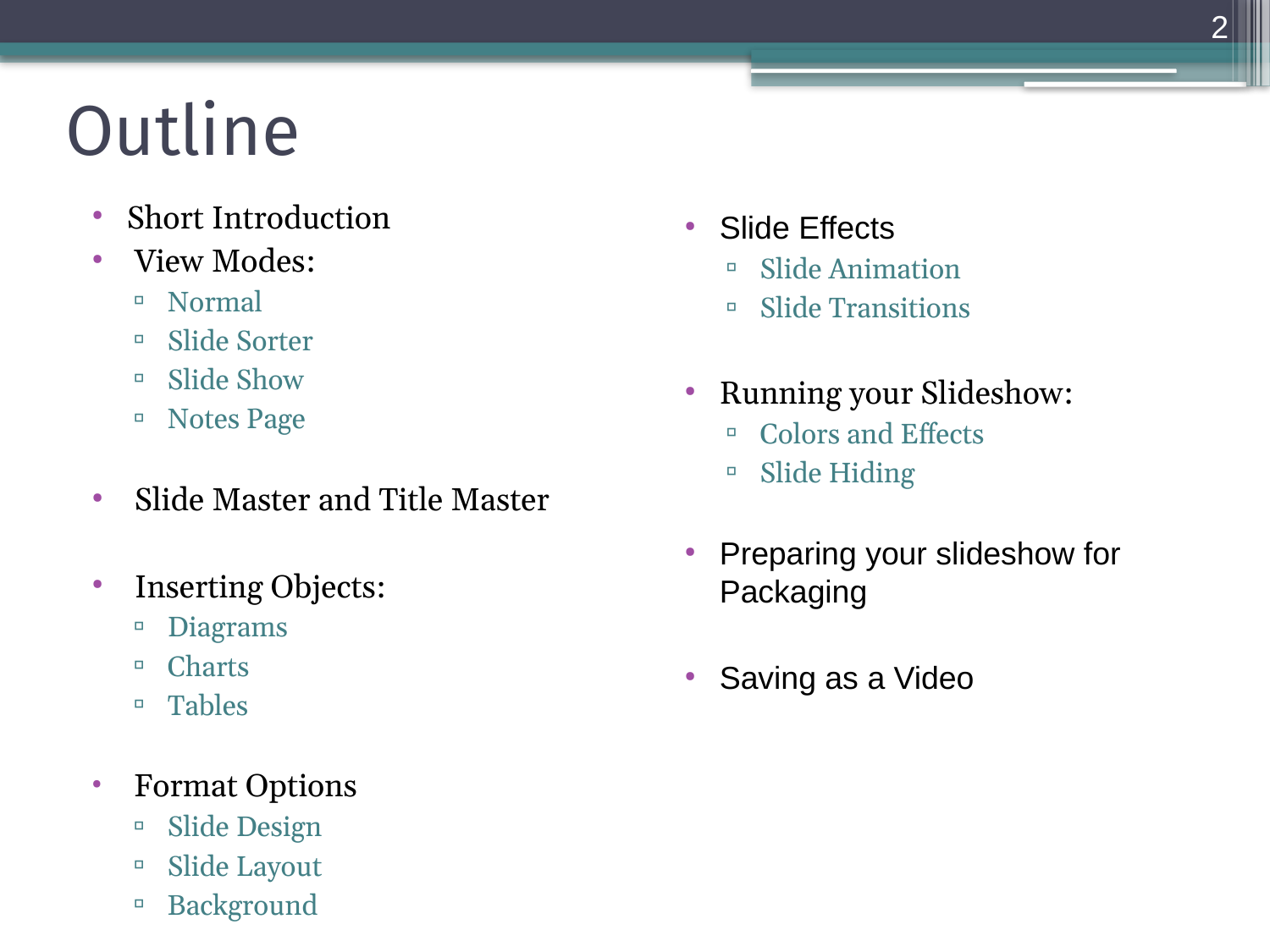

2
# Outline
Short Introduction
 View Modes:
Normal
Slide Sorter
Slide Show
Notes Page

 Slide Master and Title Master

 Inserting Objects:
Diagrams
Charts
Tables

 Format Options
Slide Design
Slide Layout
Background

Slide Effects
Slide Animation
Slide Transitions

Running your Slideshow:
Colors and Effects
Slide Hiding

Preparing your slideshow for Packaging

Saving as a Video